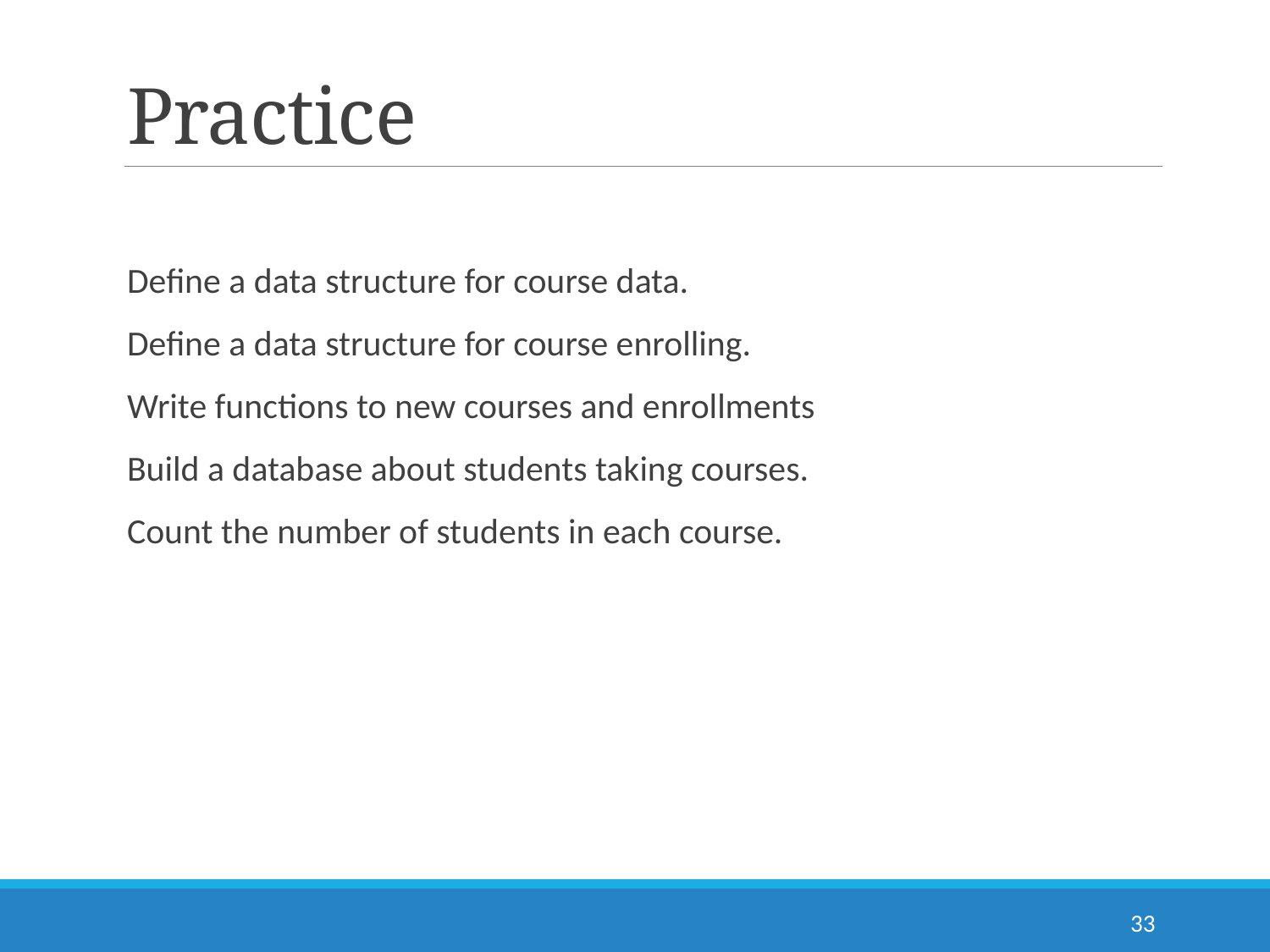

# Practice
Define a data structure for course data.
Define a data structure for course enrolling.
Write functions to new courses and enrollments
Build a database about students taking courses.
Count the number of students in each course.
33